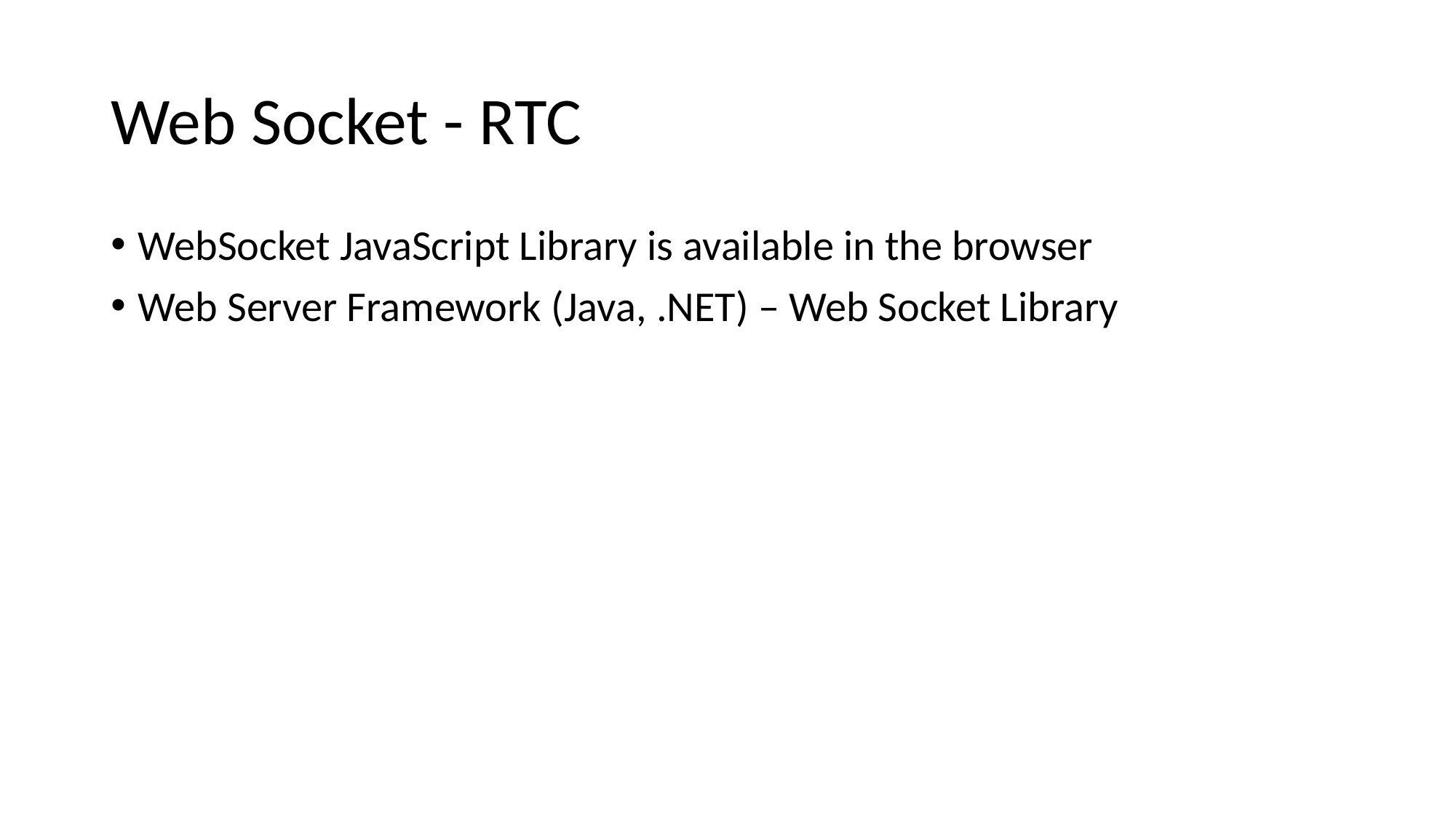

# Web Socket - RTC
WebSocket JavaScript Library is available in the browser
Web Server Framework (Java, .NET) – Web Socket Library